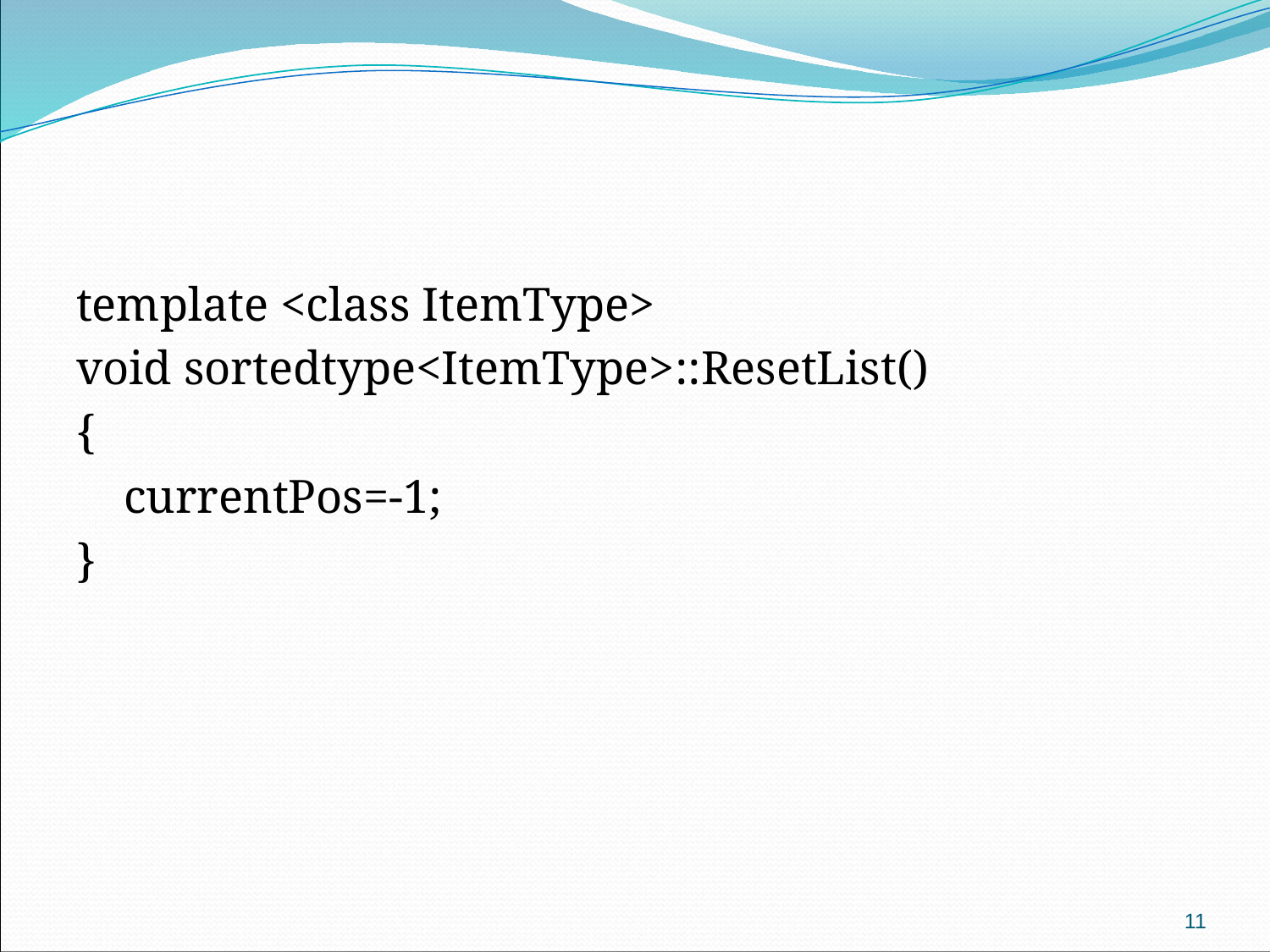

template <class ItemType>
void sortedtype<ItemType>::ResetList()
{
    currentPos=-1;
}
11